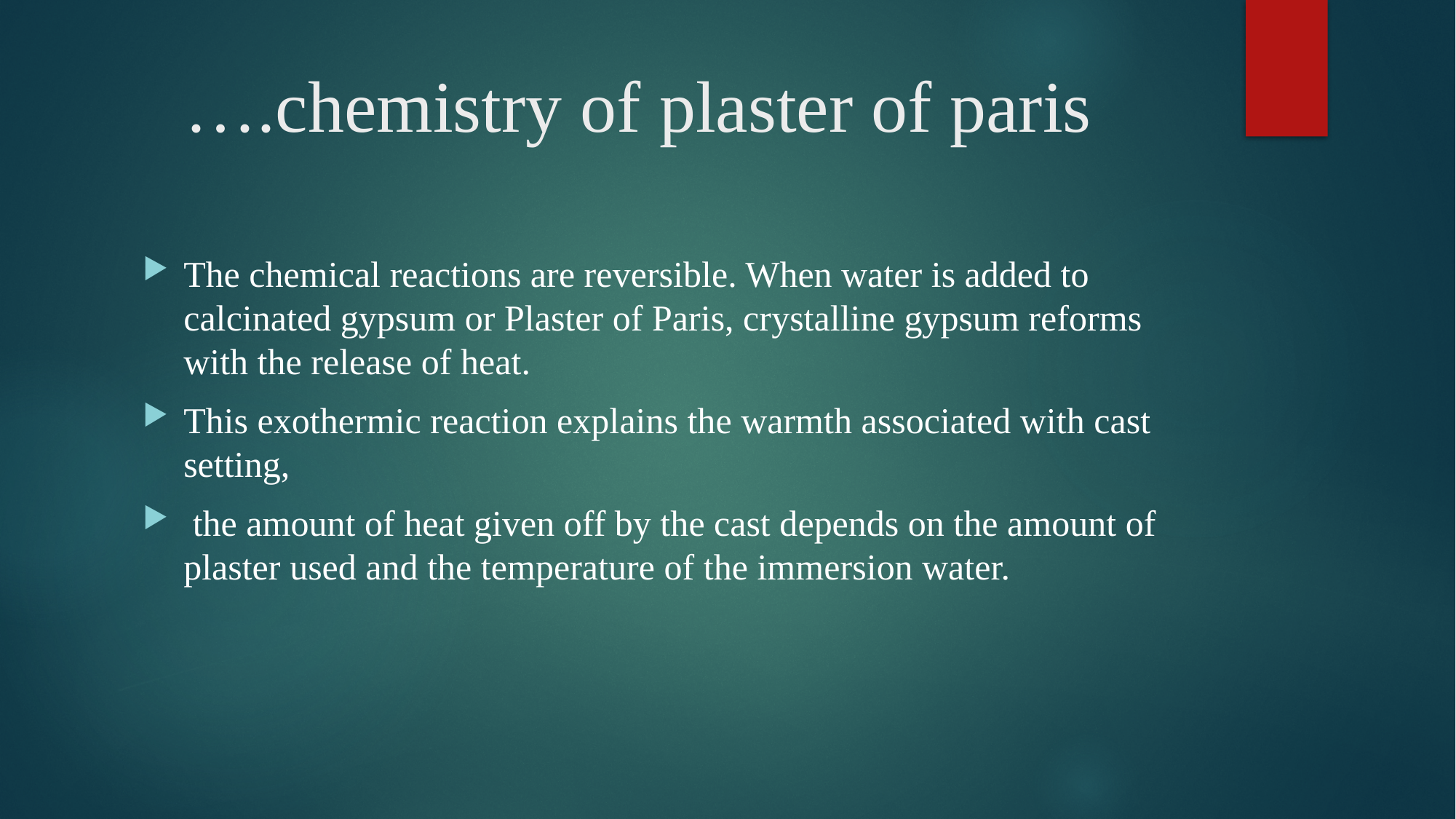

# ….chemistry of plaster of paris
The chemical reactions are reversible. When water is added to calcinated gypsum or Plaster of Paris, crystalline gypsum reforms with the release of heat.
This exothermic reaction explains the warmth associated with cast setting,
 the amount of heat given off by the cast depends on the amount of plaster used and the temperature of the immersion water.